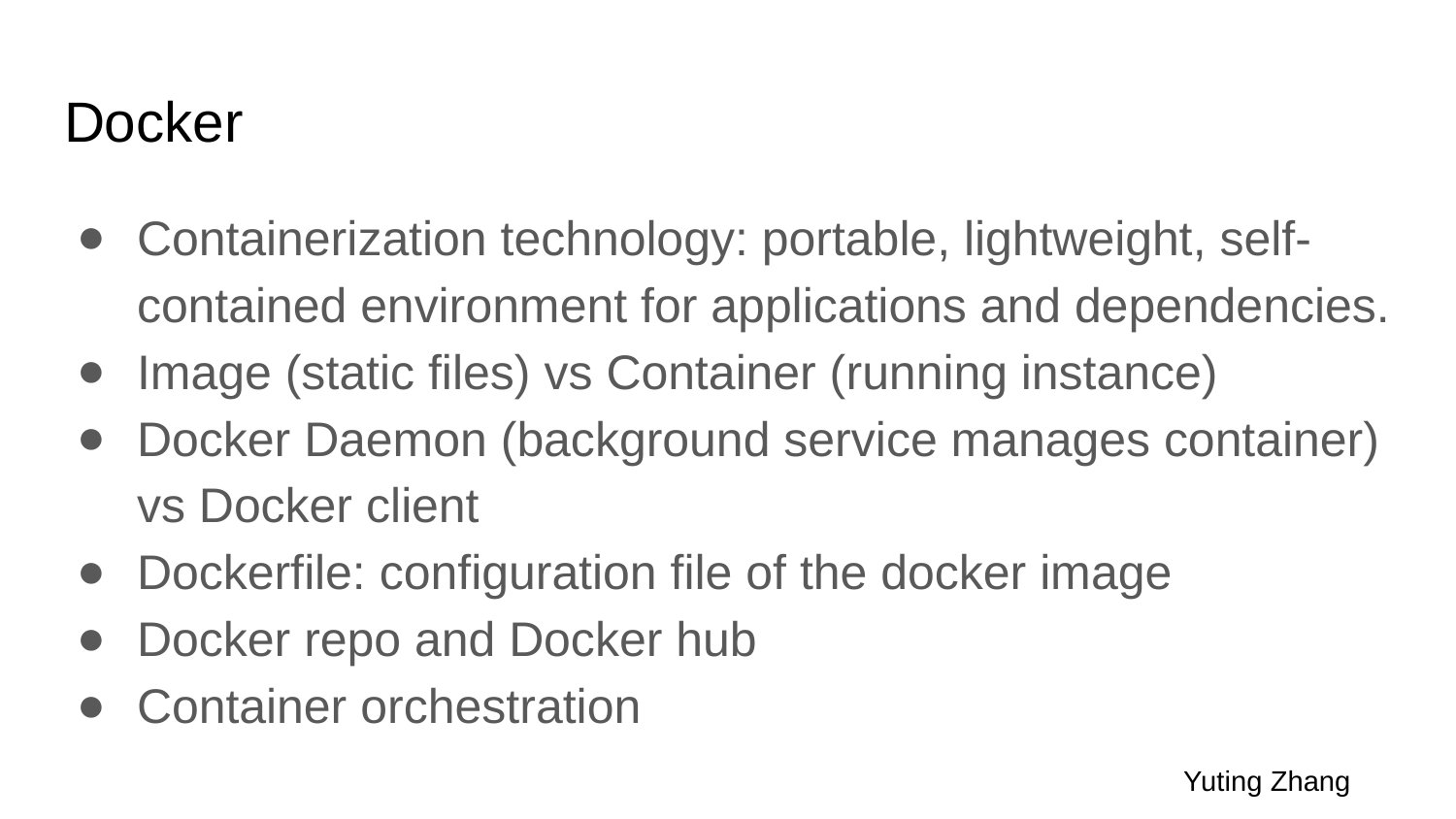

# Docker
Containerization technology: portable, lightweight, self-contained environment for applications and dependencies.
Image (static files) vs Container (running instance)
Docker Daemon (background service manages container) vs Docker client
Dockerfile: configuration file of the docker image
Docker repo and Docker hub
Container orchestration